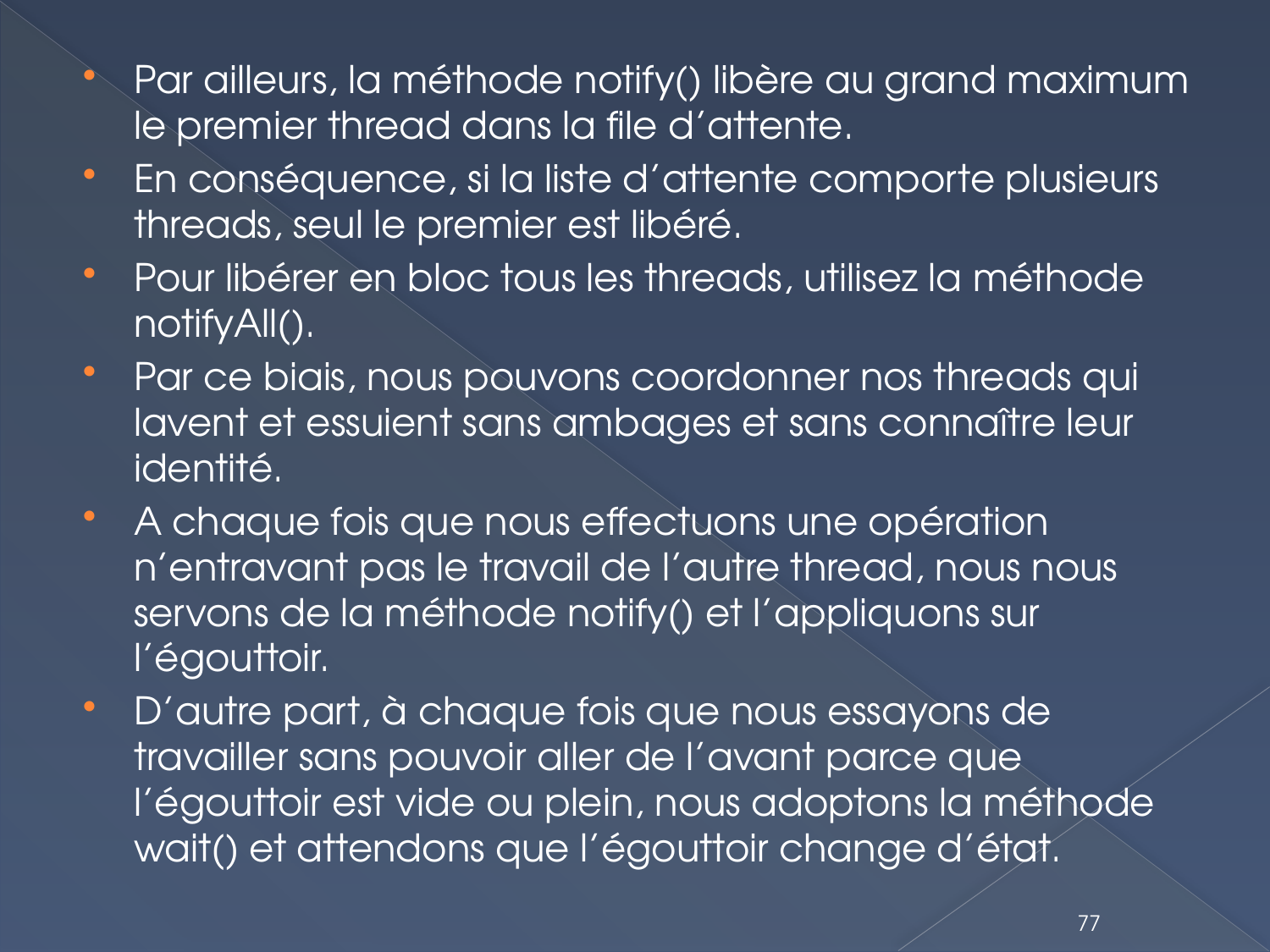

Par ailleurs, la méthode notify() libère au grand maximum le premier thread dans la file d’attente.
En conséquence, si la liste d’attente comporte plusieurs threads, seul le premier est libéré.
Pour libérer en bloc tous les threads, utilisez la méthode notifyAll().
Par ce biais, nous pouvons coordonner nos threads qui lavent et essuient sans ambages et sans connaître leur identité.
A chaque fois que nous effectuons une opération n’entravant pas le travail de l’autre thread, nous nous servons de la méthode notify() et l’appliquons sur l’égouttoir.
D’autre part, à chaque fois que nous essayons de travailler sans pouvoir aller de l’avant parce que l’égouttoir est vide ou plein, nous adoptons la méthode wait() et attendons que l’égouttoir change d’état.

77